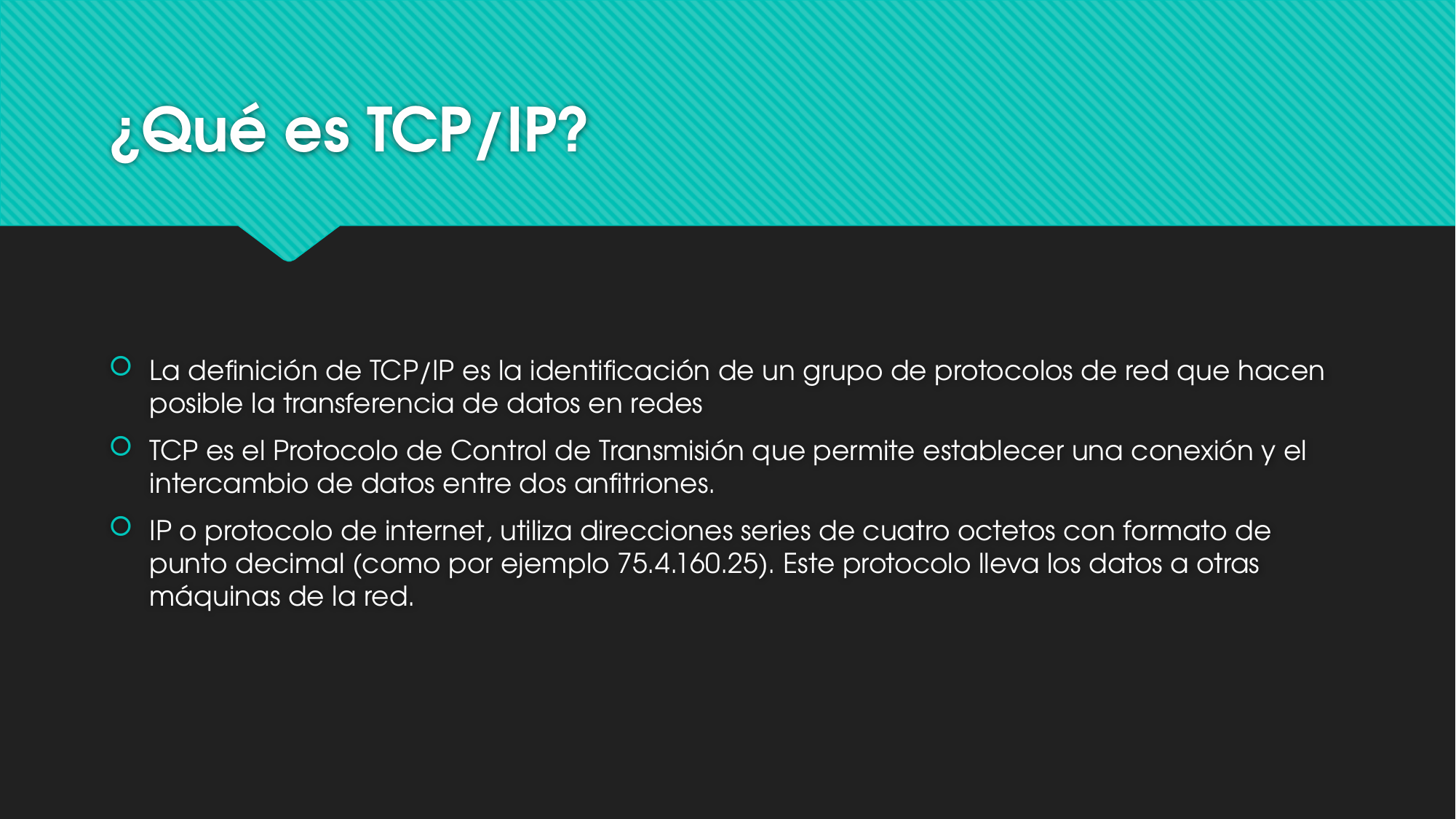

# ¿Qué es TCP/IP?
La definición de TCP/IP es la identificación de un grupo de protocolos de red que hacen posible la transferencia de datos en redes
TCP es el Protocolo de Control de Transmisión que permite establecer una conexión y el intercambio de datos entre dos anfitriones.
IP o protocolo de internet, utiliza direcciones series de cuatro octetos con formato de punto decimal (como por ejemplo 75.4.160.25). Este protocolo lleva los datos a otras máquinas de la red.